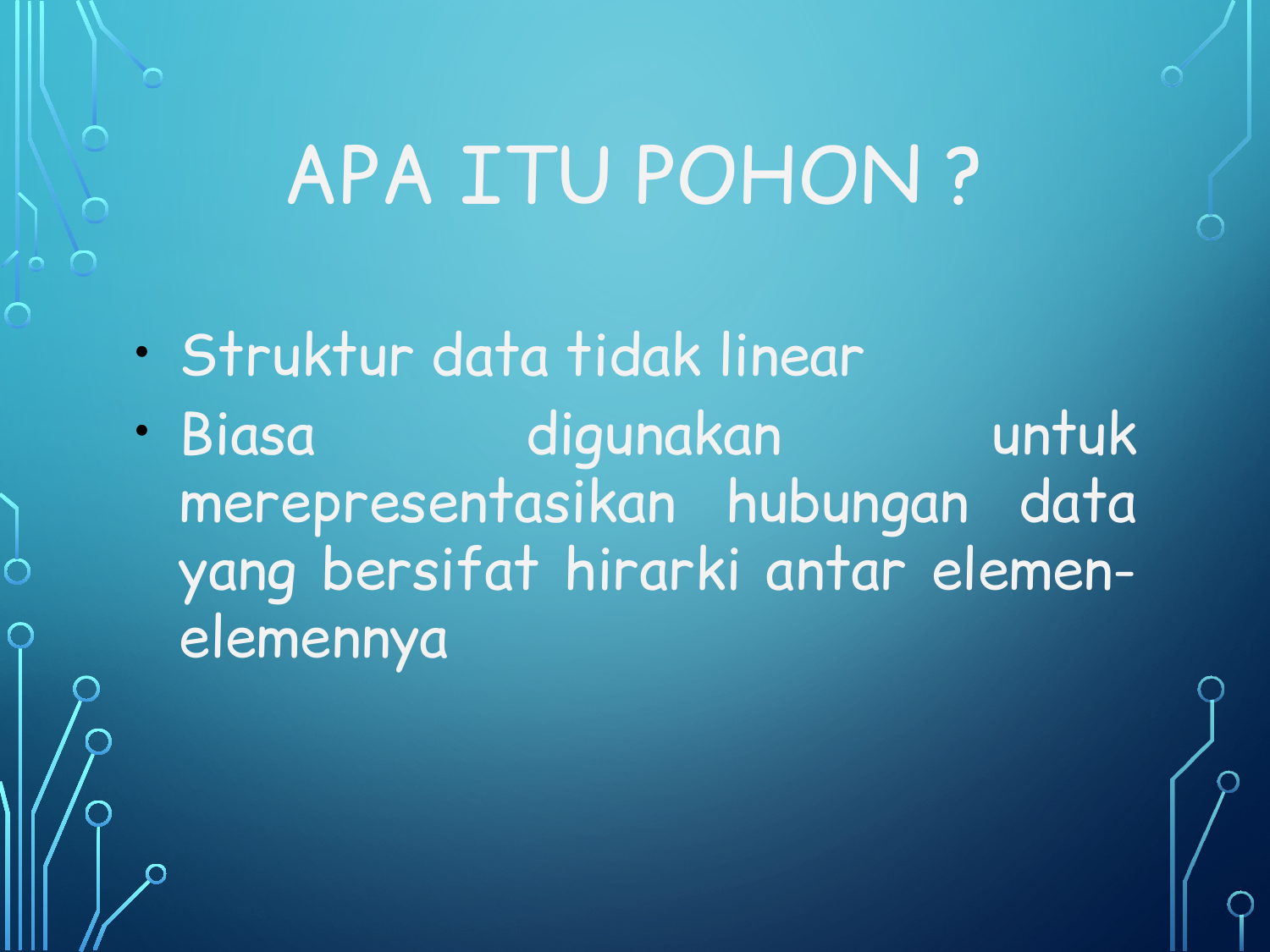

# Apa itu pohon ?
Struktur data tidak linear
Biasa digunakan untuk merepresentasikan hubungan data yang bersifat hirarki antar elemen-elemennya